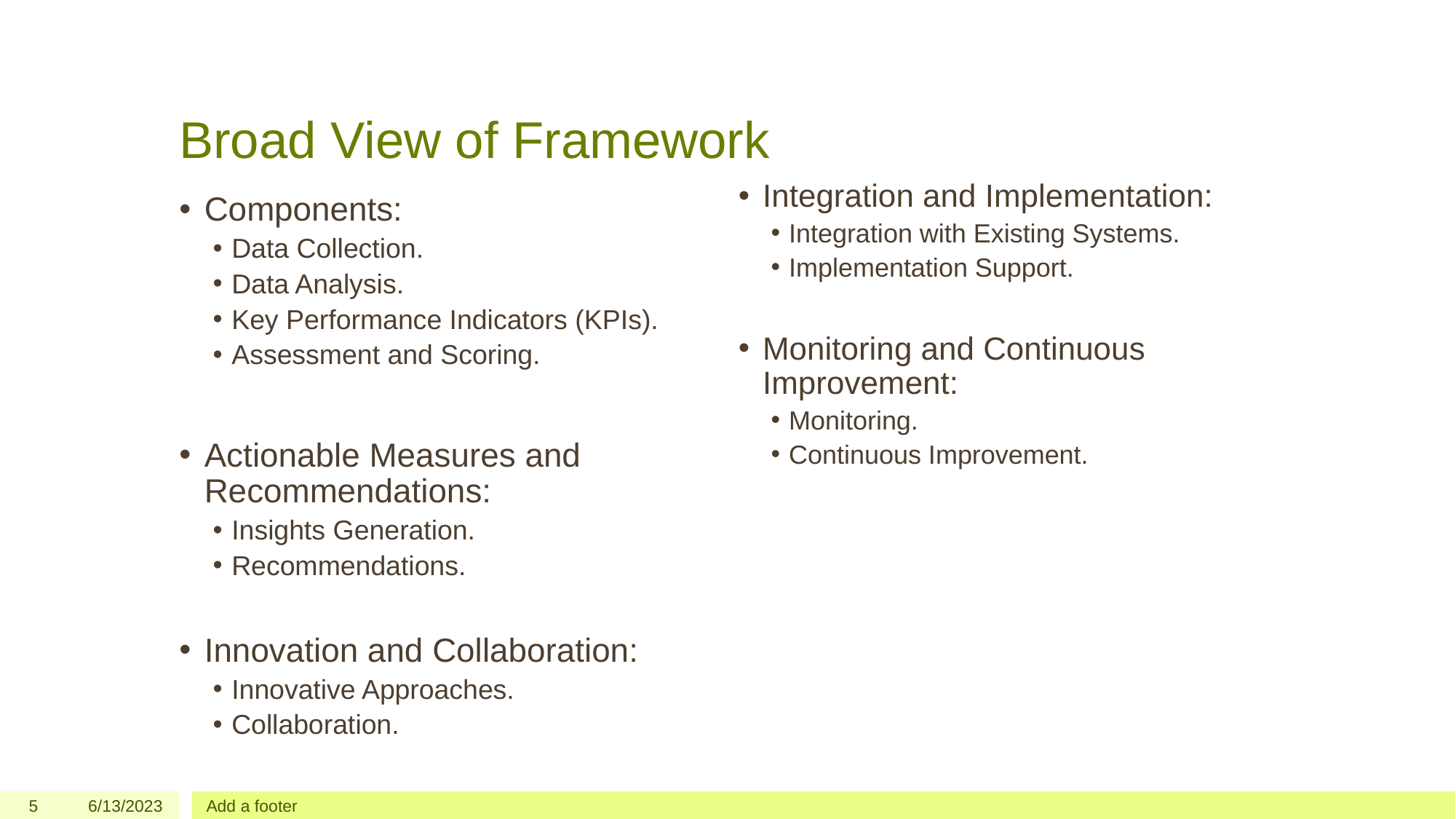

# Broad View of Framework
Integration and Implementation:
Integration with Existing Systems.
Implementation Support.

Monitoring and Continuous Improvement:
Monitoring.
Continuous Improvement.
Components:
Data Collection.
Data Analysis.
Key Performance Indicators (KPIs).
Assessment and Scoring.

Actionable Measures and Recommendations:
Insights Generation.
Recommendations.

Innovation and Collaboration:
Innovative Approaches.
Collaboration.

5
6/13/2023
Add a footer